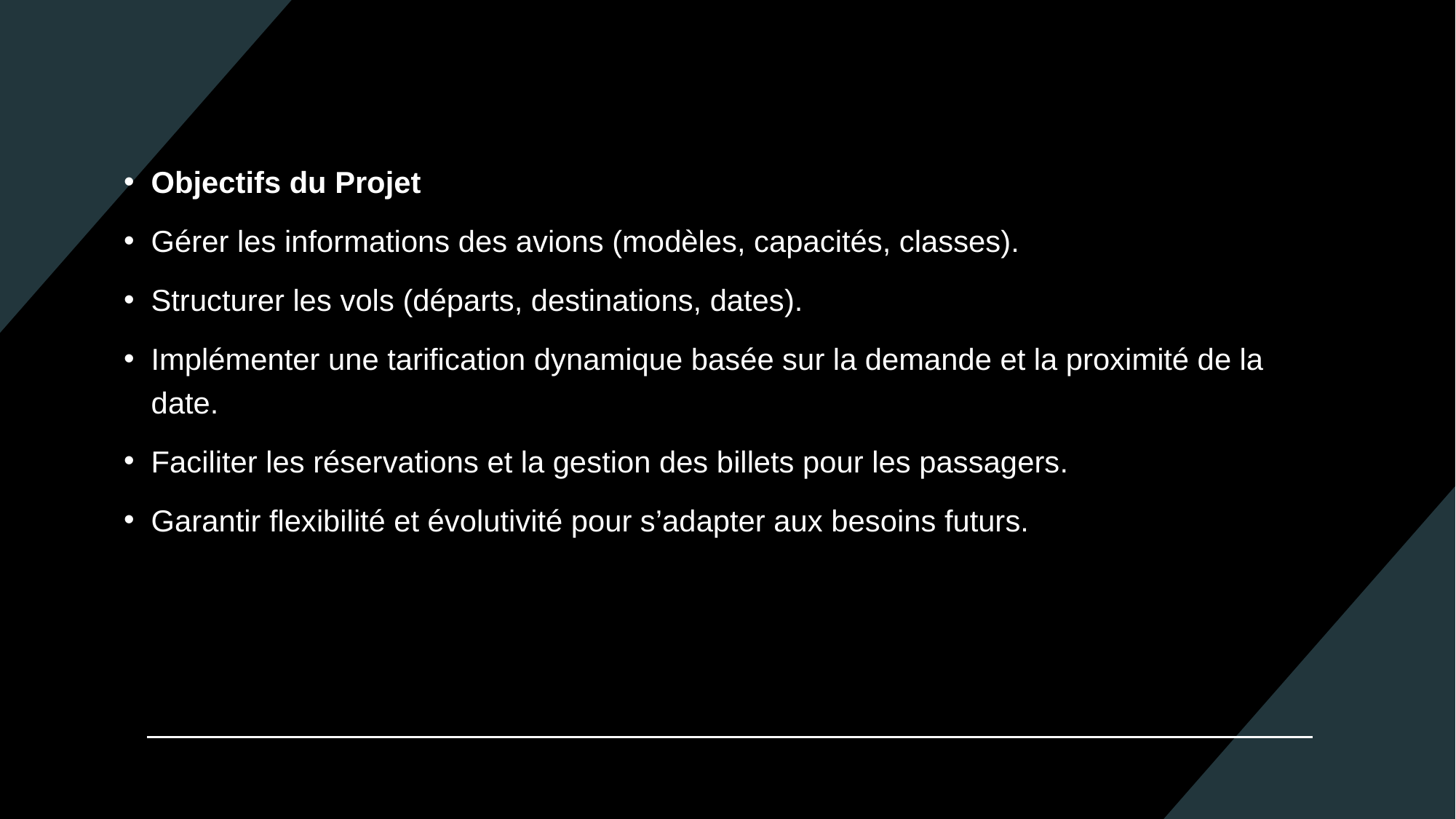

#
Objectifs du Projet
Gérer les informations des avions (modèles, capacités, classes).
Structurer les vols (départs, destinations, dates).
Implémenter une tarification dynamique basée sur la demande et la proximité de la date.
Faciliter les réservations et la gestion des billets pour les passagers.
Garantir flexibilité et évolutivité pour s’adapter aux besoins futurs.